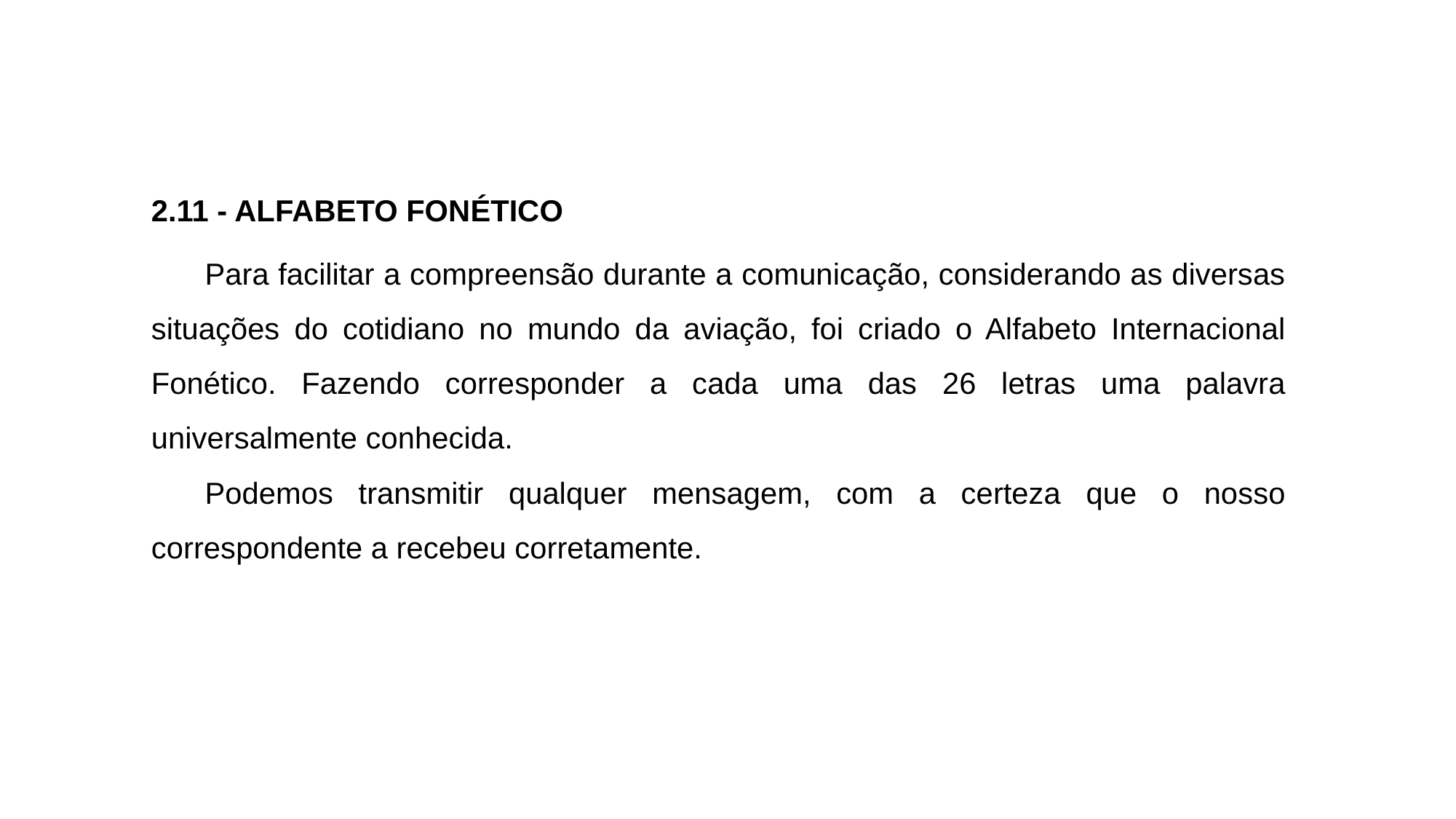

2.11 - ALFABETO FONÉTICO
Para facilitar a compreensão durante a comunicação, considerando as diversas situações do cotidiano no mundo da aviação, foi criado o Alfabeto Internacional Fonético. Fazendo corresponder a cada uma das 26 letras uma palavra universalmente conhecida.
Podemos transmitir qualquer mensagem, com a certeza que o nosso correspondente a recebeu corretamente.